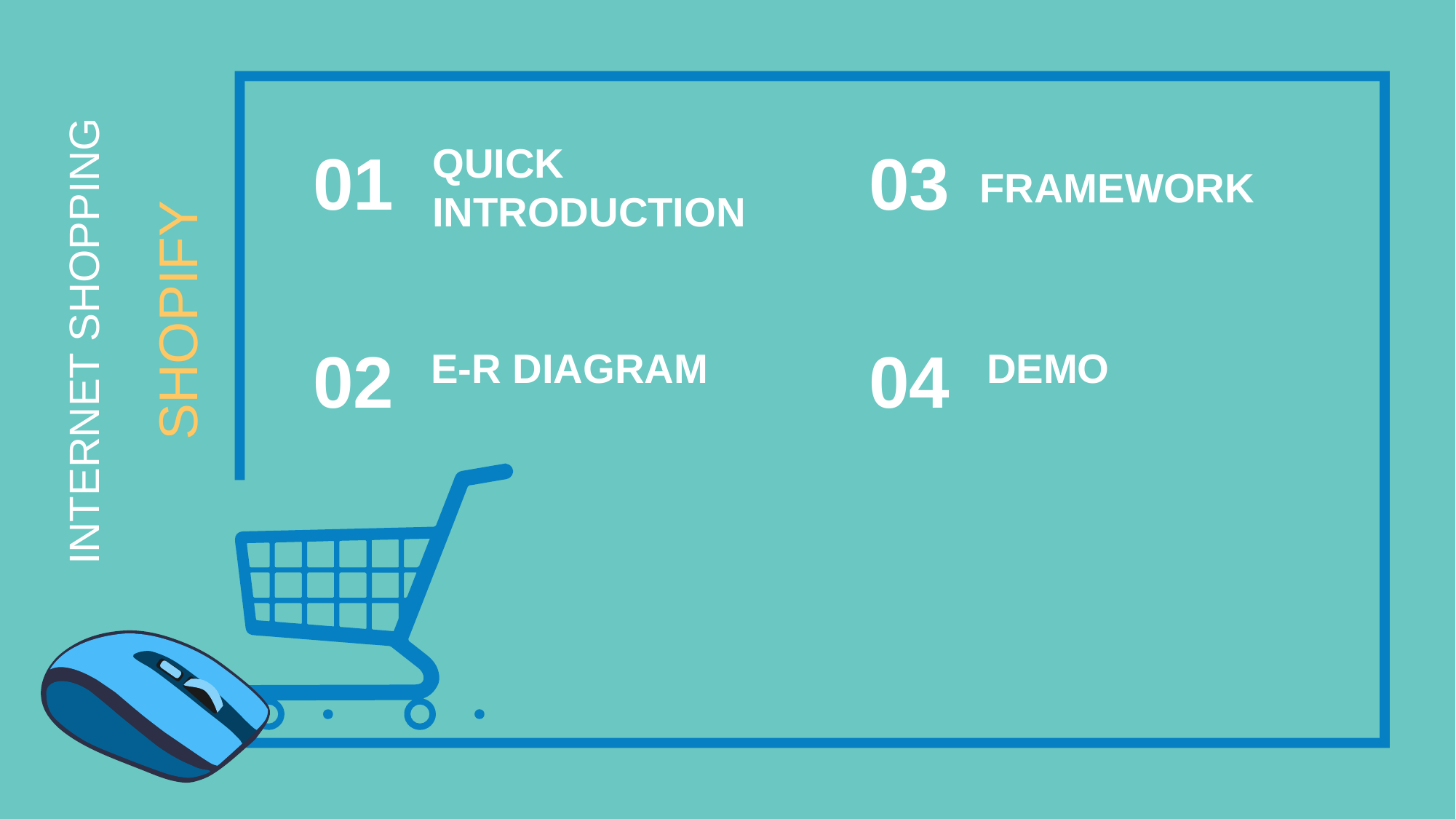

01
QUICK INTRODUCTION
03

FRAMEWORK
SHOPIFY
INTERNET SHOPPING
02
04
E-R DIAGRAM
DEMO